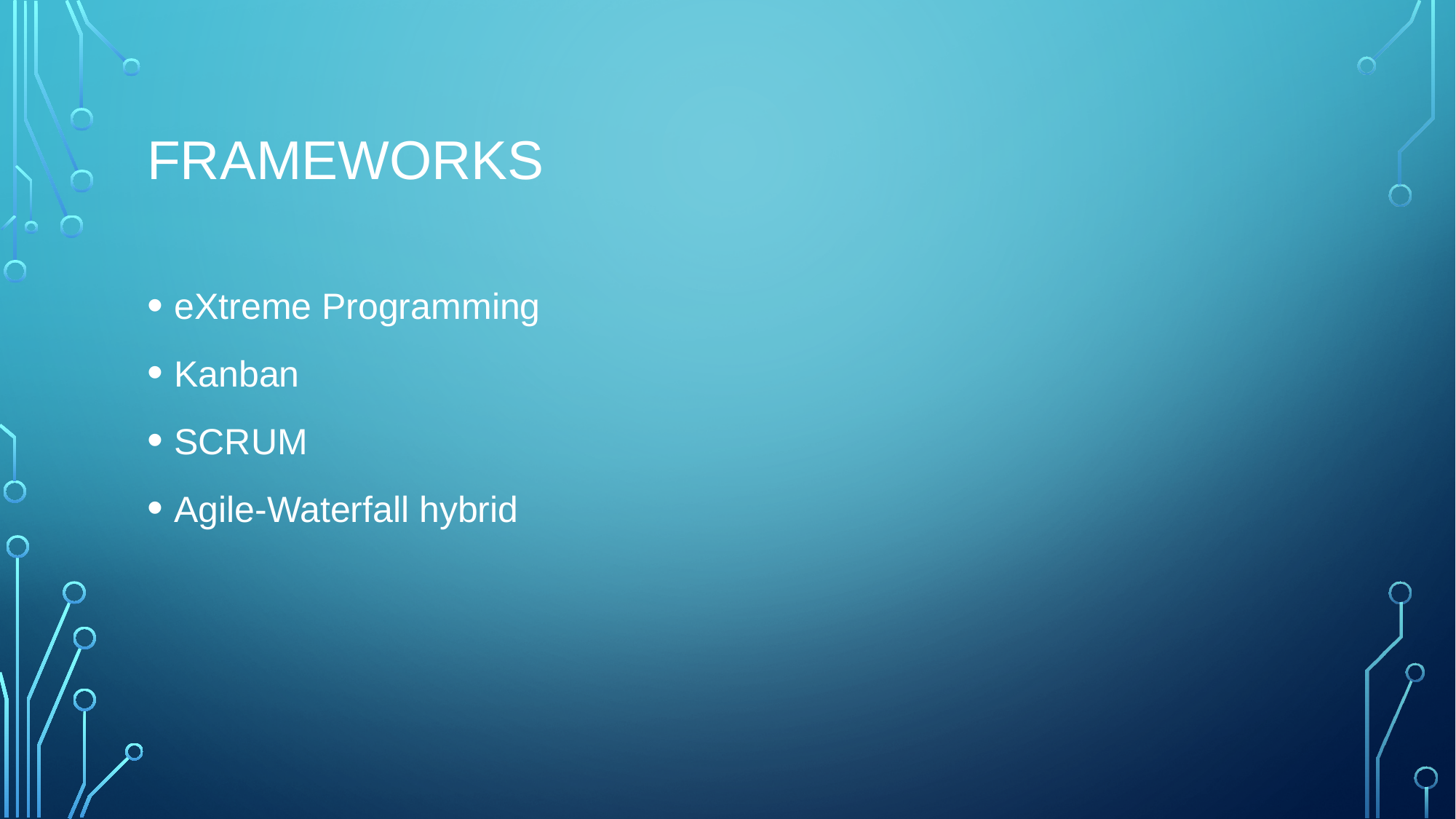

# Frameworks
eXtreme Programming
Kanban
SCRUM
Agile-Waterfall hybrid